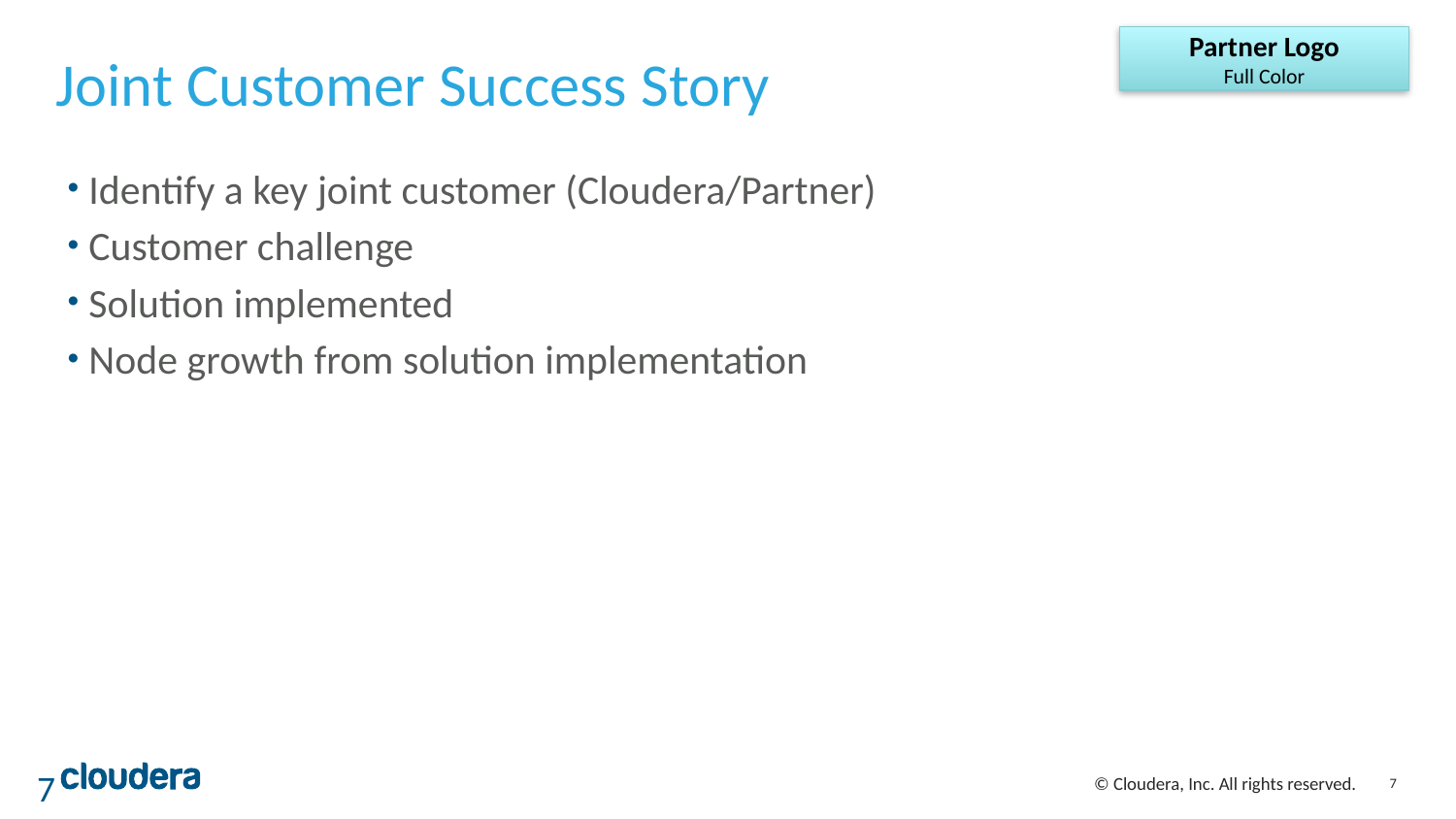

Partner Logo
Full Color
# Joint Customer Success Story
Identify a key joint customer (Cloudera/Partner)
Customer challenge
Solution implemented
Node growth from solution implementation
7